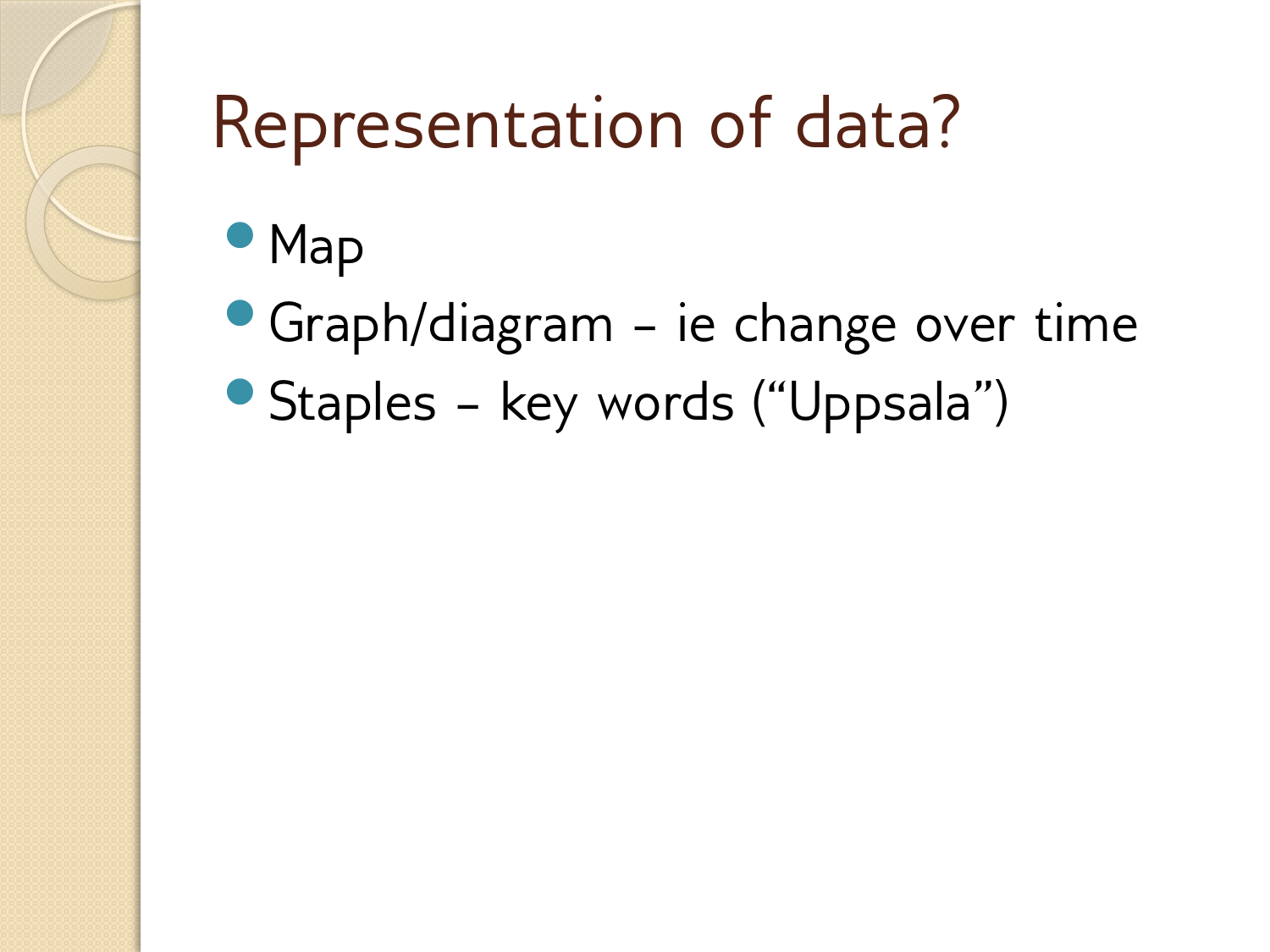

# Representation of data?
Map
Graph/diagram – ie change over time
Staples – key words (“Uppsala”)